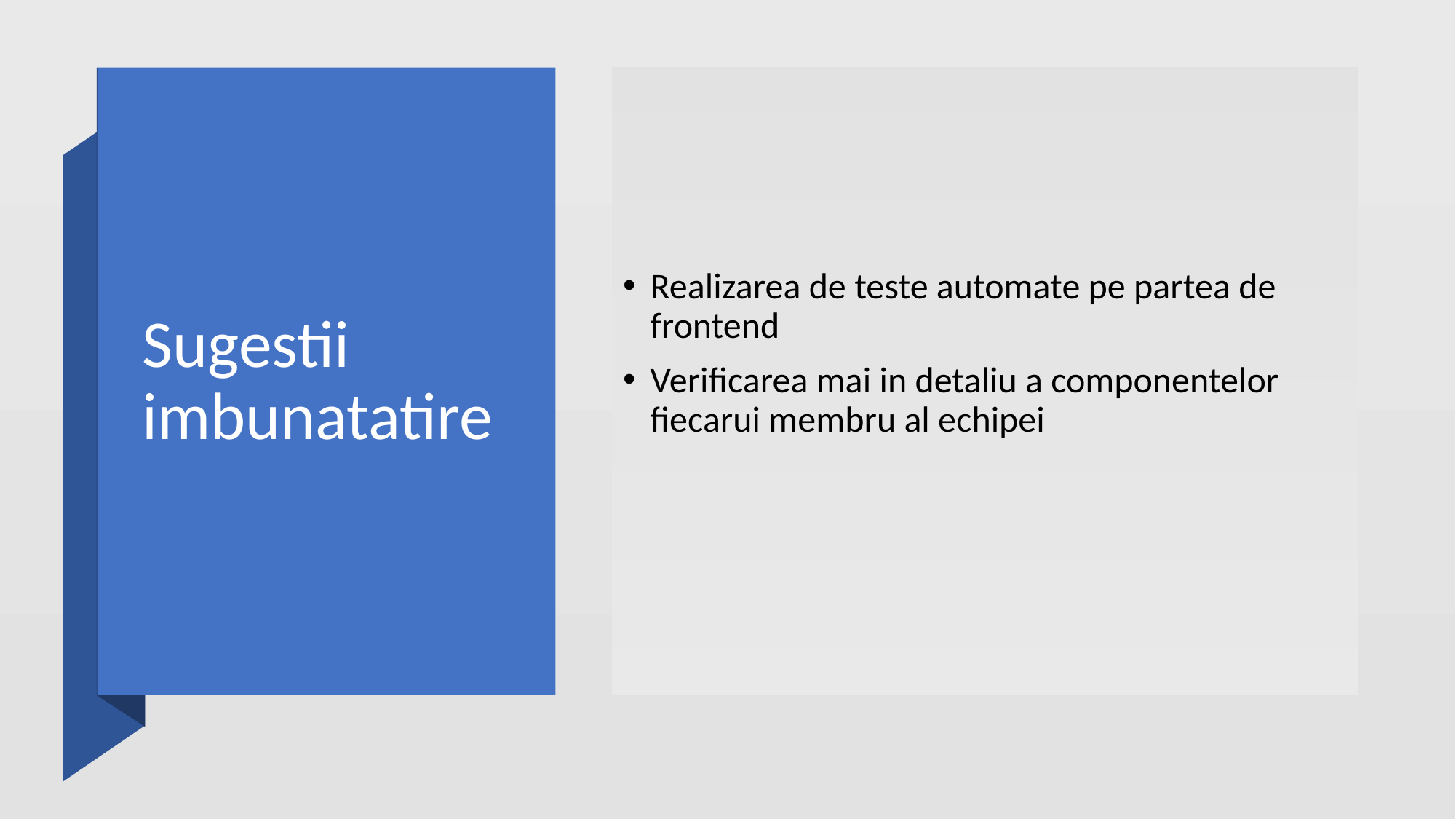

Realizarea de teste automate pe partea de frontend
Verificarea mai in detaliu a componentelor fiecarui membru al echipei

# Sugestii imbunatatire